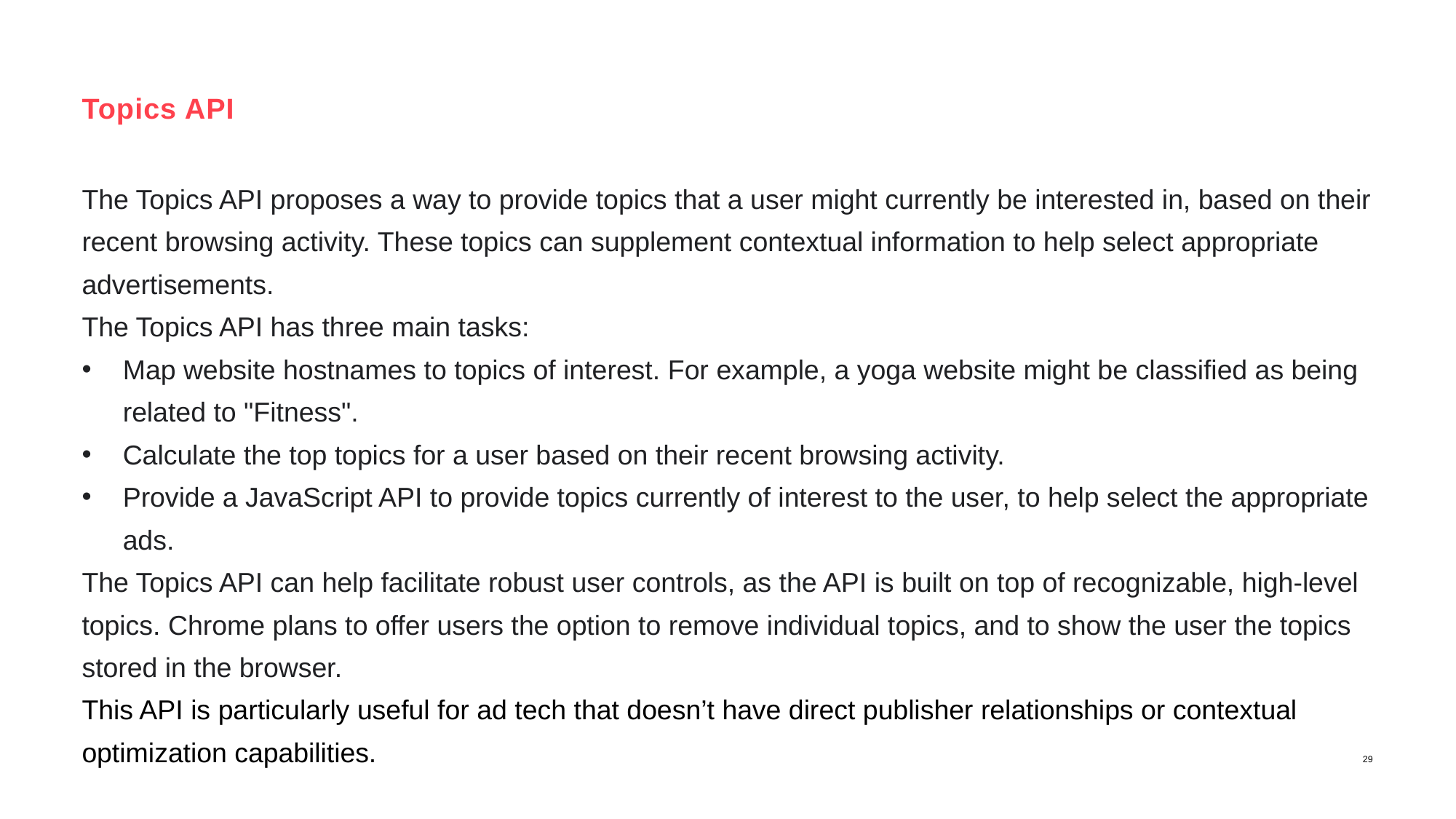

# Topics API
The Topics API proposes a way to provide topics that a user might currently be interested in, based on their recent browsing activity. These topics can supplement contextual information to help select appropriate advertisements.
The Topics API has three main tasks:
Map website hostnames to topics of interest. For example, a yoga website might be classified as being related to "Fitness".
Calculate the top topics for a user based on their recent browsing activity.
Provide a JavaScript API to provide topics currently of interest to the user, to help select the appropriate ads.
The Topics API can help facilitate robust user controls, as the API is built on top of recognizable, high-level topics. Chrome plans to offer users the option to remove individual topics, and to show the user the topics stored in the browser.
This API is particularly useful for ad tech that doesn’t have direct publisher relationships or contextual optimization capabilities.